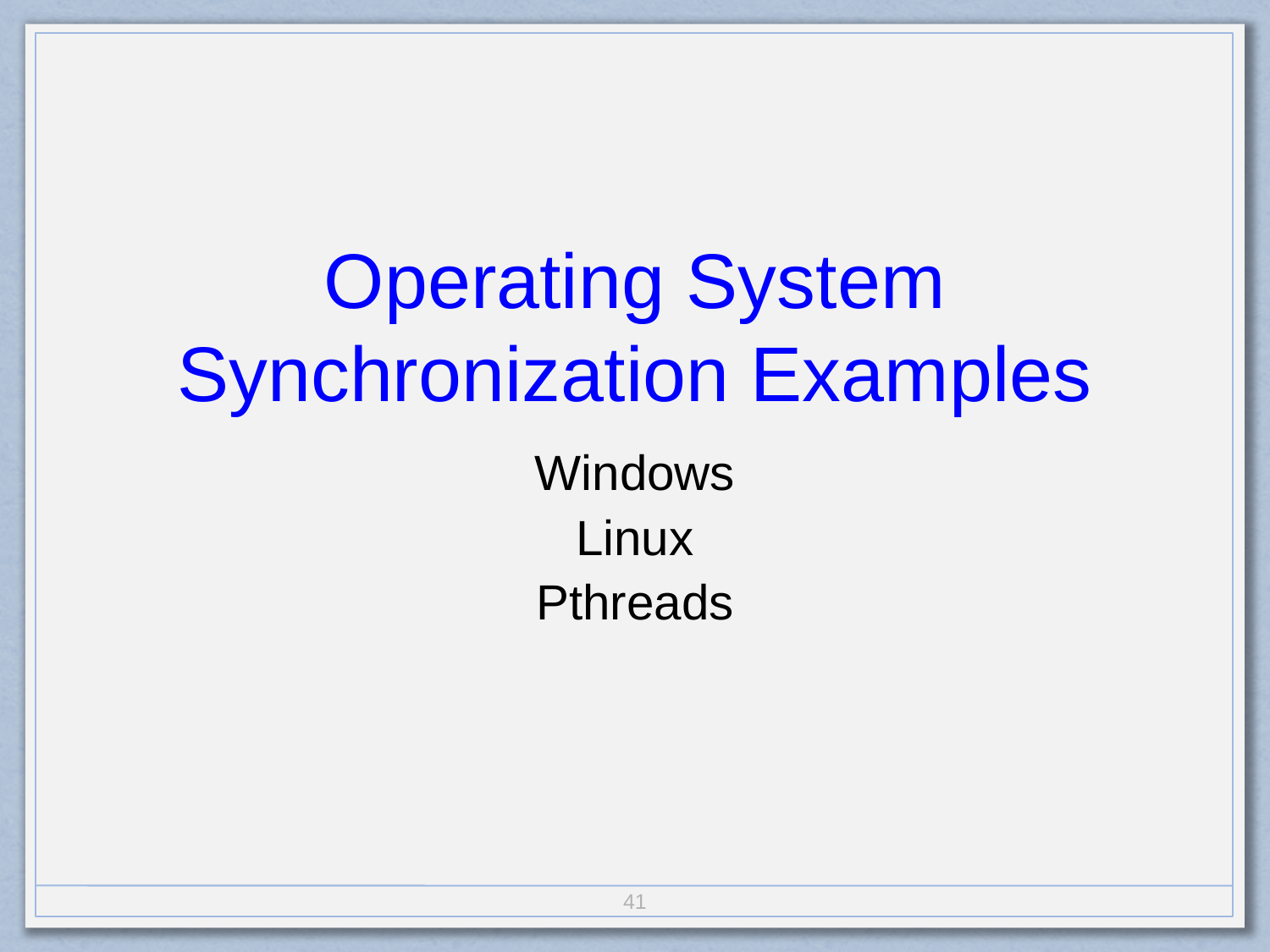

# Operating System Synchronization Examples
Windows
Linux
Pthreads

41